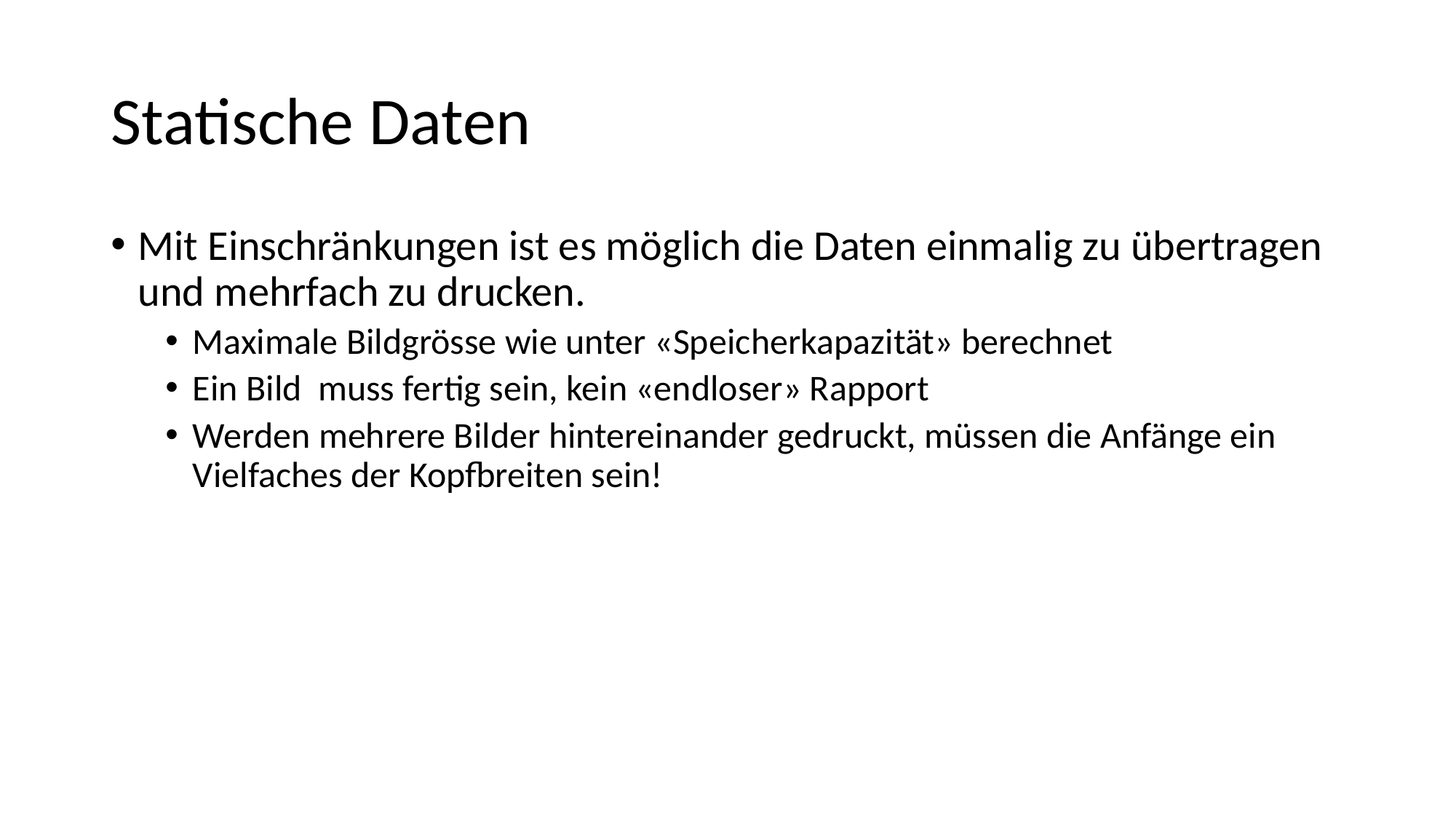

# Statische Daten
Mit Einschränkungen ist es möglich die Daten einmalig zu übertragen und mehrfach zu drucken.
Maximale Bildgrösse wie unter «Speicherkapazität» berechnet
Ein Bild  muss fertig sein, kein «endloser» Rapport
Werden mehrere Bilder hintereinander gedruckt, müssen die Anfänge ein Vielfaches der Kopfbreiten sein!